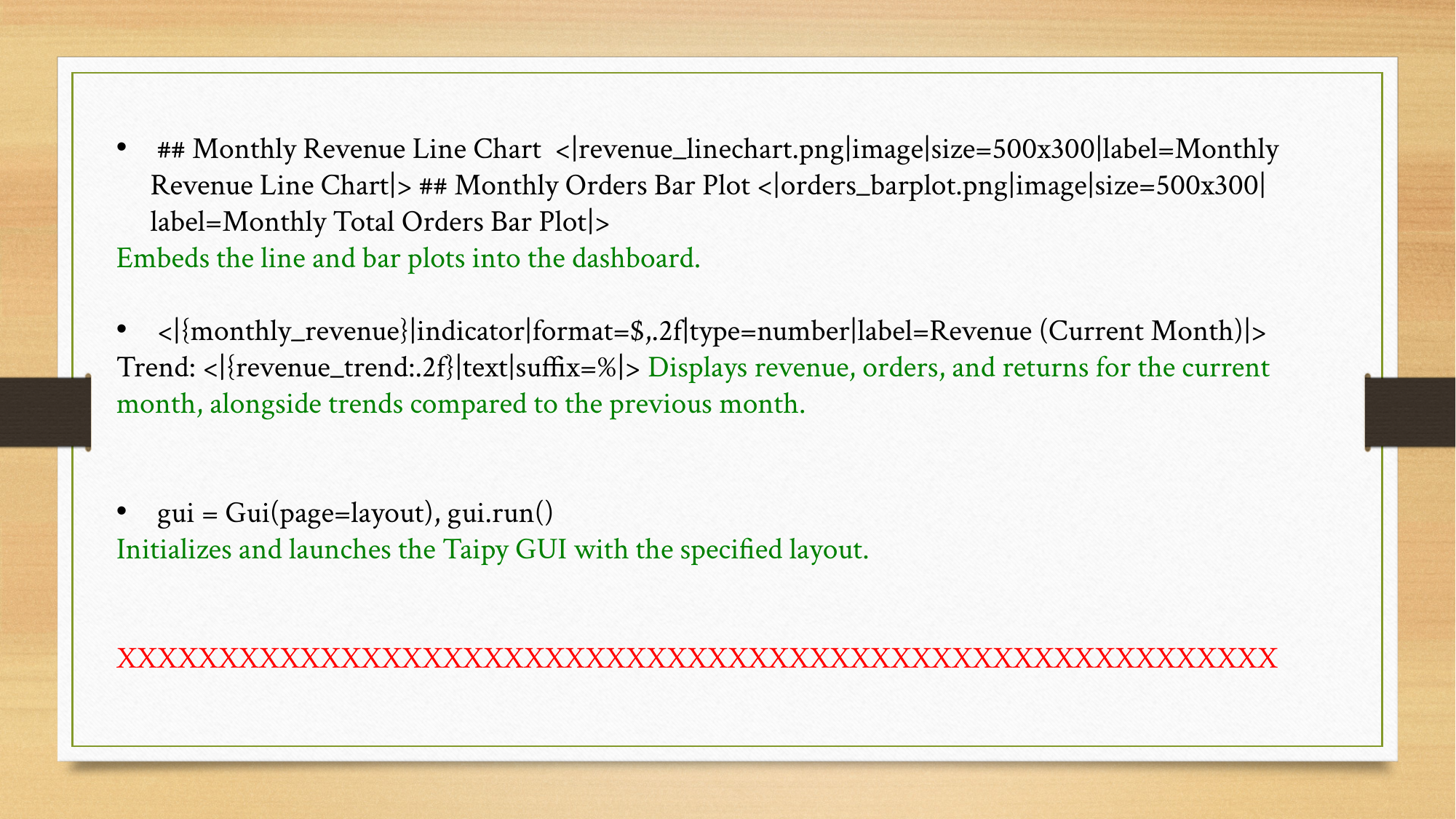

## Monthly Revenue Line Chart  <|revenue_linechart.png|image|size=500x300|label=Monthly Revenue Line Chart|> ## Monthly Orders Bar Plot <|orders_barplot.png|image|size=500x300|label=Monthly Total Orders Bar Plot|>
Embeds the line and bar plots into the dashboard.

<|{monthly_revenue}|indicator|format=$,.2f|type=number|label=Revenue (Current Month)|>
Trend: <|{revenue_trend:.2f}|text|suffix=%|> Displays revenue, orders, and returns for the current month, alongside trends compared to the previous month.

gui = Gui(page=layout), gui.run()
Initializes and launches the Taipy GUI with the specified layout.

XXXXXXXXXXXXXXXXXXXXXXXXXXXXXXXXXXXXXXXXXXXXXXXXXXXXXXXXX